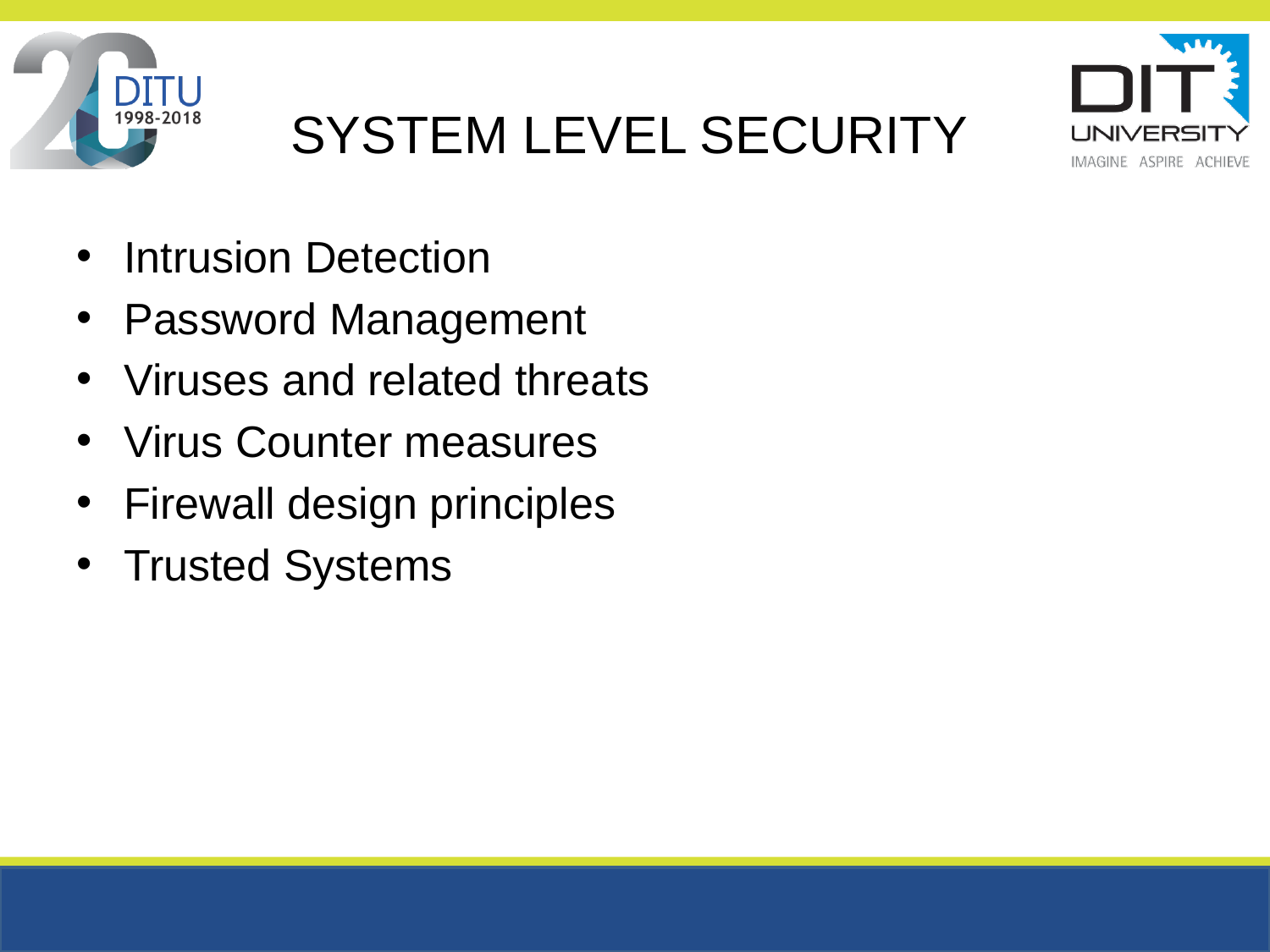

# SYSTEM LEVEL SECURITY
Intrusion Detection
Password Management
Viruses and related threats
Virus Counter measures
Firewall design principles
Trusted Systems